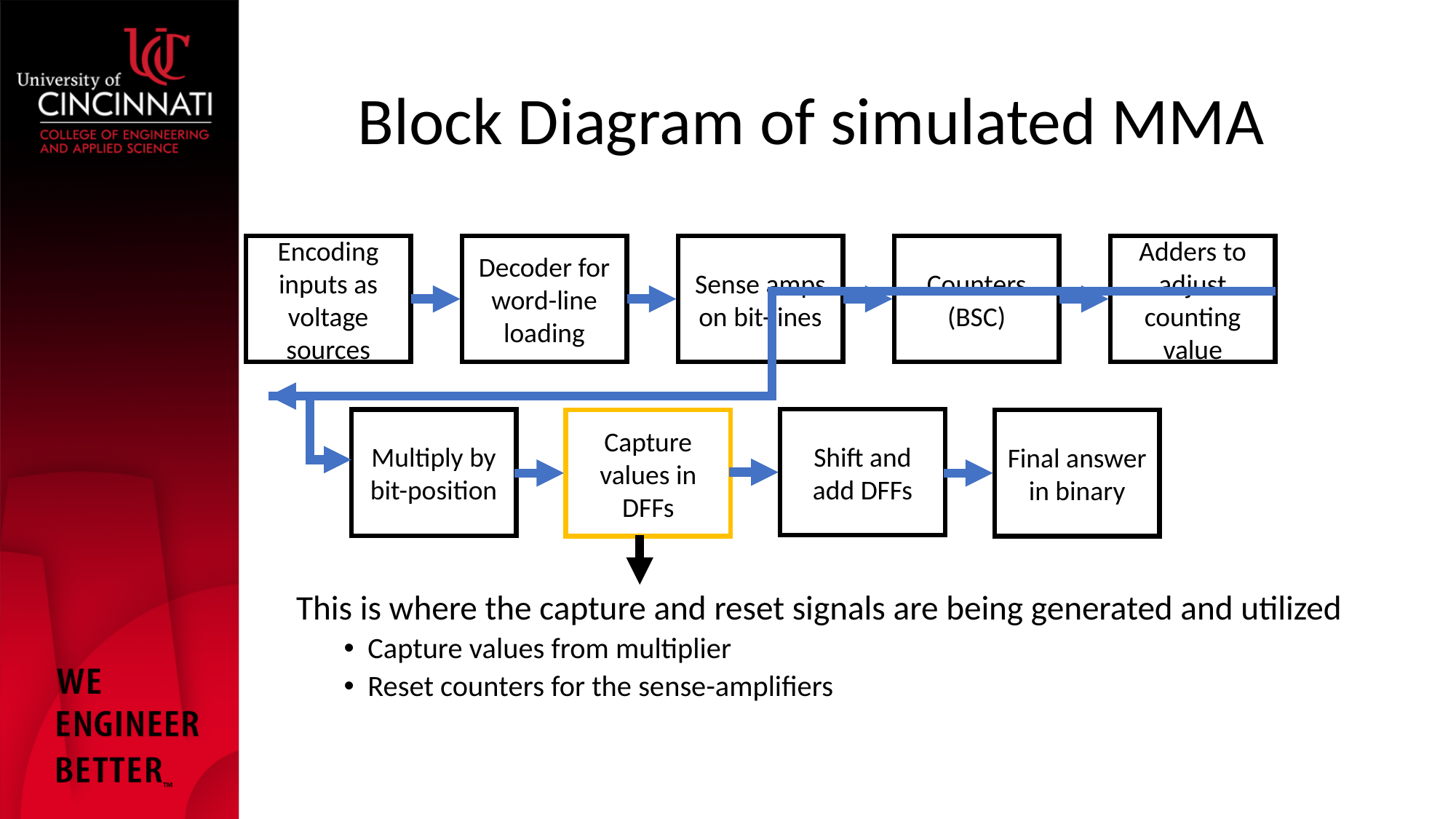

# Block Diagram of simulated MMA
Decoder for word-line loading
Sense amps on bit-lines
Counters (BSC)
Adders to adjust counting value
Encoding inputs as voltage sources
Shift and add DFFs
Multiply by bit-position
Capture values in DFFs
Final answer in binary
This is where the capture and reset signals are being generated and utilized
Capture values from multiplier
Reset counters for the sense-amplifiers